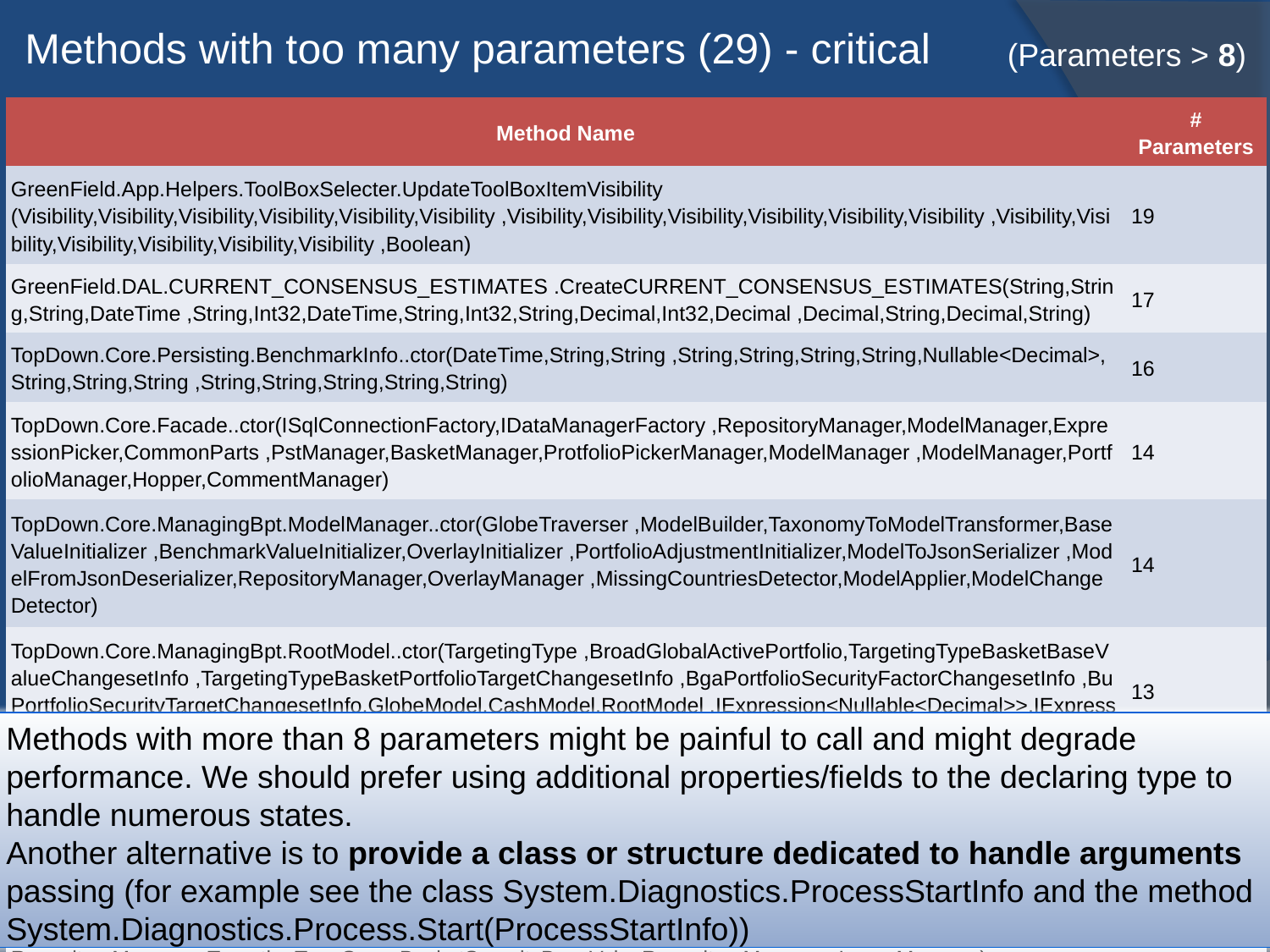

# Methods with too many parameters (29) - critical
(Parameters > 8)
| Method Name | # Parameters |
| --- | --- |
| GreenField.App.Helpers.ToolBoxSelecter.UpdateToolBoxItemVisibility (Visibility,Visibility,Visibility,Visibility,Visibility,Visibility ,Visibility,Visibility,Visibility,Visibility,Visibility,Visibility ,Visibility,Visibility,Visibility,Visibility,Visibility,Visibility ,Boolean) | 19 |
| GreenField.DAL.CURRENT\_CONSENSUS\_ESTIMATES .CreateCURRENT\_CONSENSUS\_ESTIMATES(String,String,String,DateTime ,String,Int32,DateTime,String,Int32,String,Decimal,Int32,Decimal ,Decimal,String,Decimal,String) | 17 |
| TopDown.Core.Persisting.BenchmarkInfo..ctor(DateTime,String,String ,String,String,String,String,Nullable<Decimal>,String,String,String ,String,String,String,String,String) | 16 |
| TopDown.Core.Facade..ctor(ISqlConnectionFactory,IDataManagerFactory ,RepositoryManager,ModelManager,ExpressionPicker,CommonParts ,PstManager,BasketManager,ProtfolioPickerManager,ModelManager ,ModelManager,PortfolioManager,Hopper,CommentManager) | 14 |
| TopDown.Core.ManagingBpt.ModelManager..ctor(GlobeTraverser ,ModelBuilder,TaxonomyToModelTransformer,BaseValueInitializer ,BenchmarkValueInitializer,OverlayInitializer ,PortfolioAdjustmentInitializer,ModelToJsonSerializer ,ModelFromJsonDeserializer,RepositoryManager,OverlayManager ,MissingCountriesDetector,ModelApplier,ModelChangeDetector) | 14 |
| TopDown.Core.ManagingBpt.RootModel..ctor(TargetingType ,BroadGlobalActivePortfolio,TargetingTypeBasketBaseValueChangesetInfo ,TargetingTypeBasketPortfolioTargetChangesetInfo ,BgaPortfolioSecurityFactorChangesetInfo ,BuPortfolioSecurityTargetChangesetInfo,GlobeModel,CashModel,RootModel ,IExpression<Nullable<Decimal>>,IExpression<Nullable<Decimal>> ,IExpression<Nullable<Decimal>>,DateTime) | 13 |
| GreenField.Targeting.Server.BroadGlobalActive.RootModel..ctor (TargetingTypeModel,BroadGlobalActivePortfolioModel,ChangesetModel ,ChangesetModel,ChangesetModel,ChangesetModel,GlobeModel,CashModel ,DateTime,Boolean,NullableExpressionModel,NullableExpressionModel ,NullableExpressionModel) | 13 |
| TopDown.Core.RepositoryManager..ctor(IMonitor,BasketManager ,TargetingTypeManager,CountryManager,TaxonomyManager,SecurityManager ,PortfolioManager,BenchmarkManager,RepositoryManager ,BasketSecurityPortfolioTargetRepositoryManager ,TargetingTypeGroupBasketSecurityBaseValueRepositoryManager ,IssuerManager) | 12 |
| TopDown.Core.ManagingBpt.ModelApplier..ctor(ChangesetApplier ,ModelToChangesetTransformer,ChangesetApplier ,ModelToChangesetTransformer,ChangesetApplier ,ModelToChangesetTransformer,ChangesetApplier ,ModelToChangesetTransformer,ModelValidator,IDataManagerFactory ,CalculationRequester) | 11 |
| GreenField.Targeting.Server.BasketTargets.RootModel..ctor (ChangesetModel,ChangesetModel,TargetingTypeGroupModel,BasketModel ,IEnumerable<PortfolioModel>,IEnumerable<SecurityModel> ,NullableExpressionModel,ExpressionModel,NullableExpressionModel ,Boolean,DateTime) | 11 |
| GreenField.Web.Helpers.ReadOpenXMLModel.InsertInternalCOAChangesData (String,String,Int64,String,String,Int32,Nullable<DateTime>,Nullable <DateTime>,Nullable<DateTime>,Decimal,String) | 11 |
| TopDown.Core.ManagingPst.PstManager..ctor(ChangesetApplier ,ModelValidator,ModelToChangesetTransformer,ModelFromJsonDeserializer ,ModelBuilder,RepositoryManager,ModelChangeDetector ,IDataManagerFactory,CalculationRequester,ModelToJsonSerializer) | 10 |
| TopDown.Core.ManagingBpt.UnsavedBasketCountryModel..ctor(Country ,UnchangableExpression<Decimal>,EditableExpression,Func <UnsavedBasketCountryModel,IExpression<Nullable<Decimal>>> ,UnchangableExpression<Decimal>,EditableExpression,Func <UnsavedBasketCountryModel,IExpression<Nullable<Decimal>>>,Func <UnsavedBasketCountryModel,IExpression<Nullable<Decimal>>>,Func <UnsavedBasketCountryModel,IExpression<Nullable<Decimal>>> ,BasketCountryModel) | 10 |
| TopDown.Core.ManagingBpt.OtherModel..ctor(IExpression<Decimal> ,IExpression<Nullable<Decimal>>,IExpression<Nullable<Decimal>> ,IExpression<Decimal>,IExpression<Nullable<Decimal>>,IExpression <Nullable<Decimal>>,IExpression<Nullable<Decimal>>,IExpression <Nullable<Decimal>>,List<BasketCountryModel>,List <UnsavedBasketCountryModel>) | 10 |
| TopDown.Core.ManagingBpt.BasketCountryModel..ctor(CountryBasket ,UnchangableExpression<Decimal>,EditableExpression,Func <BasketCountryModel,IExpression<Nullable<Decimal>>> ,UnchangableExpression<Decimal>,EditableExpression,Func <BasketCountryModel,IExpression<Nullable<Decimal>>>,Func <BasketCountryModel,IExpression<Nullable<Decimal>>>,Func <BasketCountryModel,IExpression<Nullable<Decimal>>>,CommonParts) | 10 |
| TopDown.Core.ManagingBpt.BasketRegionModel..ctor(RegionBasket ,IExpression<Decimal>,EditableExpression,Func<BasketRegionModel ,IExpression<Nullable<Decimal>>>,IExpression<Decimal> ,EditableExpression,Func<BasketRegionModel,IExpression<Nullable <Decimal>>>,Func<BasketRegionModel,IExpression<Nullable<Decimal>>> ,Func<BasketRegionModel,IExpression<Nullable<Decimal>>>,IEnumerable <CountryModel>) | 10 |
| TopDown.Core.ManagingBpt.RegionModel..ctor(String,IExpression<Decimal> ,IExpression<Nullable<Decimal>>,Func<RegionModel,IExpression<Nullable <Decimal>>>,IExpression<Decimal>,IExpression<Nullable<Decimal>> ,IExpression<Nullable<Decimal>>,IExpression<Nullable<Decimal>> ,IExpression<Nullable<Decimal>>,IEnumerable<IRegionModelResident>) | 10 |
| GreenField.Targeting.Server.BroadGlobalActive.BasketRegionModel..ctor (EditableExpressionModel,NullableExpressionModel,RegionBasketModel ,ExpressionModel,IEnumerable<CountryModel>,ExpressionModel ,EditableExpressionModel,NullableExpressionModel ,NullableExpressionModel,NullableExpressionModel) | 10 |
| GreenField.Targeting.Server.BroadGlobalActive.OtherModel..ctor (NullableExpressionModel,NullableExpressionModel,IEnumerable <BasketCountryModel>,ExpressionModel,ExpressionModel ,NullableExpressionModel,NullableExpressionModel ,NullableExpressionModel,NullableExpressionModel,IEnumerable <UnsavedBasketCountryModel>) | 10 |
| GreenField.Targeting.Server.BroadGlobalActive.RegionModel..ctor (NullableExpressionModel,NullableExpressionModel,ExpressionModel ,String,ExpressionModel,NullableExpressionModel ,NullableExpressionModel,IEnumerable<GlobeResident> ,NullableExpressionModel,NullableExpressionModel) | 10 |
| GreenField.Gadgets.Helpers.PDFExporter.btnExportPDF\_Click(RadGridView ,Int32,DocumentLayoutMode,PageOrientation,List<Int32>,Stream,Func <Int32,Int32,Object,Object,Object>,Func<Int32,Int32,String>,Func<Block >) | 9 |
| TopDown.Core.ManagingBpt.UnsavedBasketCountryModel..ctor(Country ,UnchangableExpression<Decimal>,EditableExpression,Func <UnsavedBasketCountryModel,IExpression<Nullable<Decimal>>> ,UnchangableExpression<Decimal>,EditableExpression,Func <UnsavedBasketCountryModel,IExpression<Nullable<Decimal>>>,Func <UnsavedBasketCountryModel,IExpression<Nullable<Decimal>>>,Func <UnsavedBasketCountryModel,IExpression<Nullable<Decimal>>>) | 9 |
| GreenField.Targeting.Server.FacadeSettings..ctor(Facade,Serializer ,Serializer,Deserializer,Serializer,Deserializer,Serializer ,Deserializer,Boolean) | 9 |
| GreenField.Targeting.Server.Facade..ctor(Facade,Serializer,Serializer ,Deserializer,Serializer,Deserializer,Serializer,Deserializer,Boolean) | 9 |
| GreenField.Targeting.Server.BroadGlobalActive.BasketCountryModel..ctor (EditableExpressionModel,NullableExpressionModel,CountryBasketModel ,ExpressionModel,ExpressionModel,EditableExpressionModel ,NullableExpressionModel,NullableExpressionModel ,NullableExpressionModel) | 9 |
Methods with more than 8 parameters might be painful to call and might degrade performance. We should prefer using additional properties/fields to the declaring type to handle numerous states.
Another alternative is to provide a class or structure dedicated to handle arguments passing (for example see the class System.Diagnostics.ProcessStartInfo and the method System.Diagnostics.Process.Start(ProcessStartInfo))
47